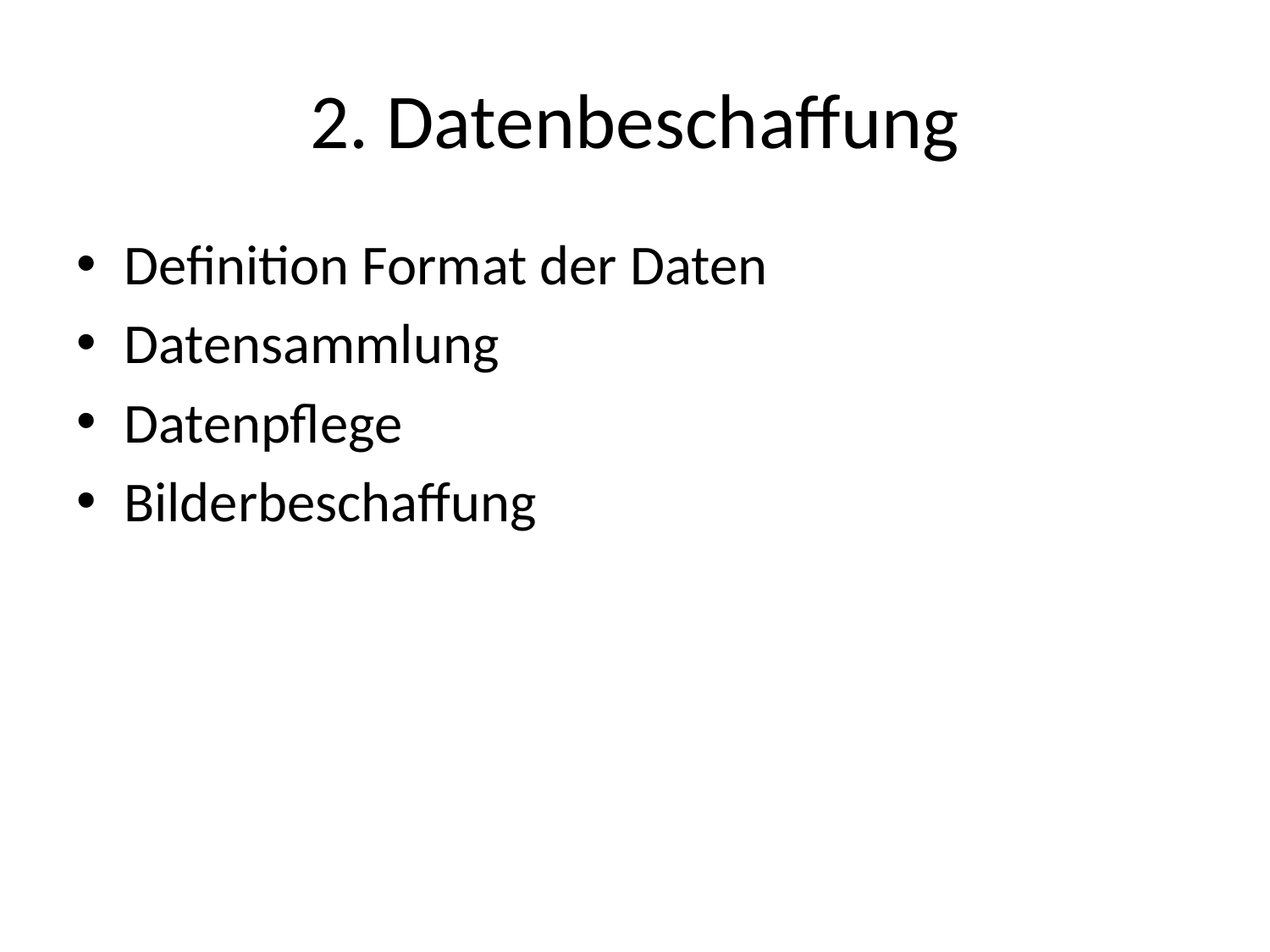

# 2. Datenbeschaffung
Definition Format der Daten
Datensammlung
Datenpflege
Bilderbeschaffung